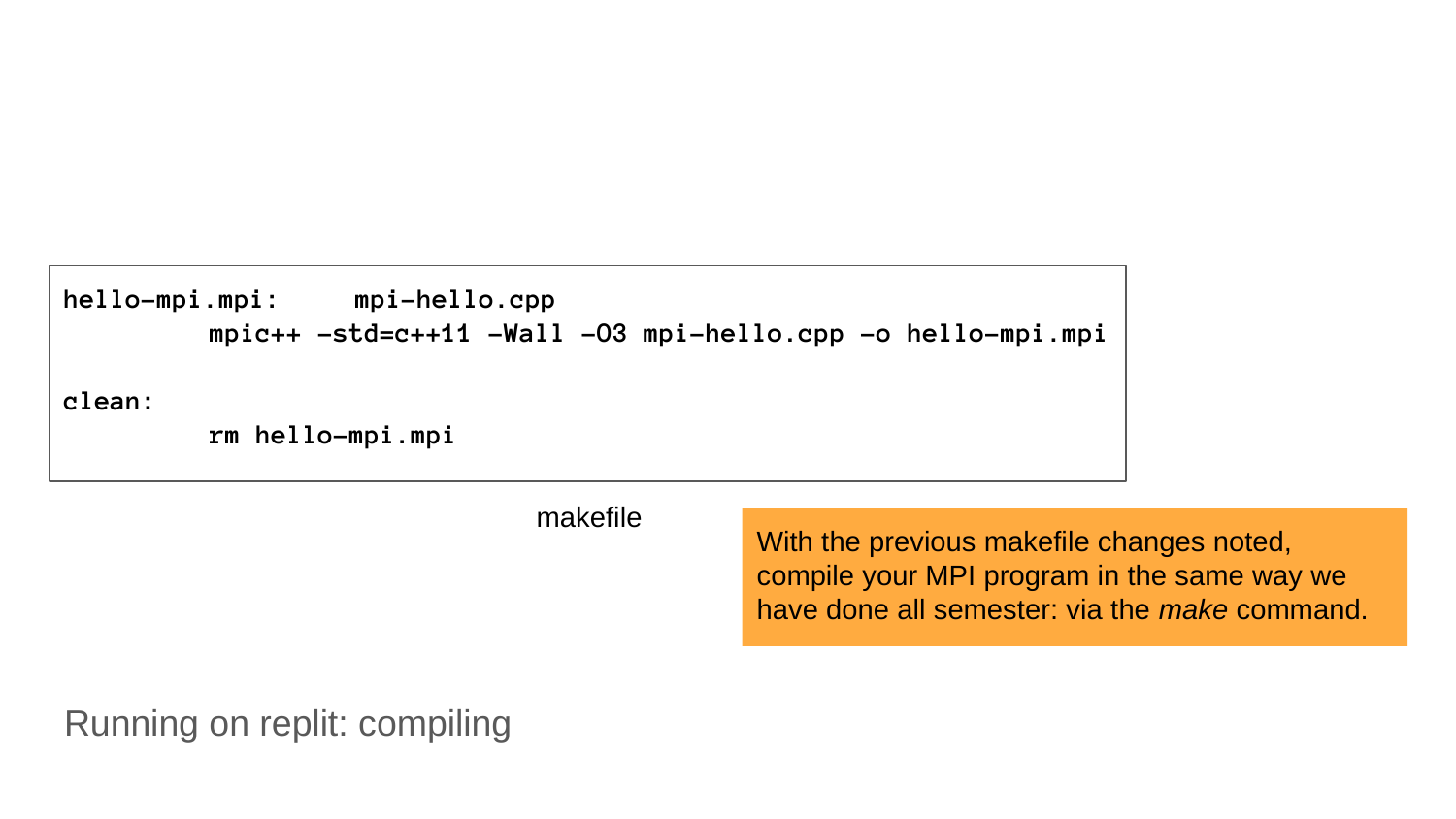

hello-mpi.mpi:	mpi-hello.cpp
	mpic++ -std=c++11 -Wall -O3 mpi-hello.cpp -o hello-mpi.mpi

clean:
	rm hello-mpi.mpi

makefile
With the previous makefile changes noted, compile your MPI program in the same way we have done all semester: via the make command.
Running on replit: compiling